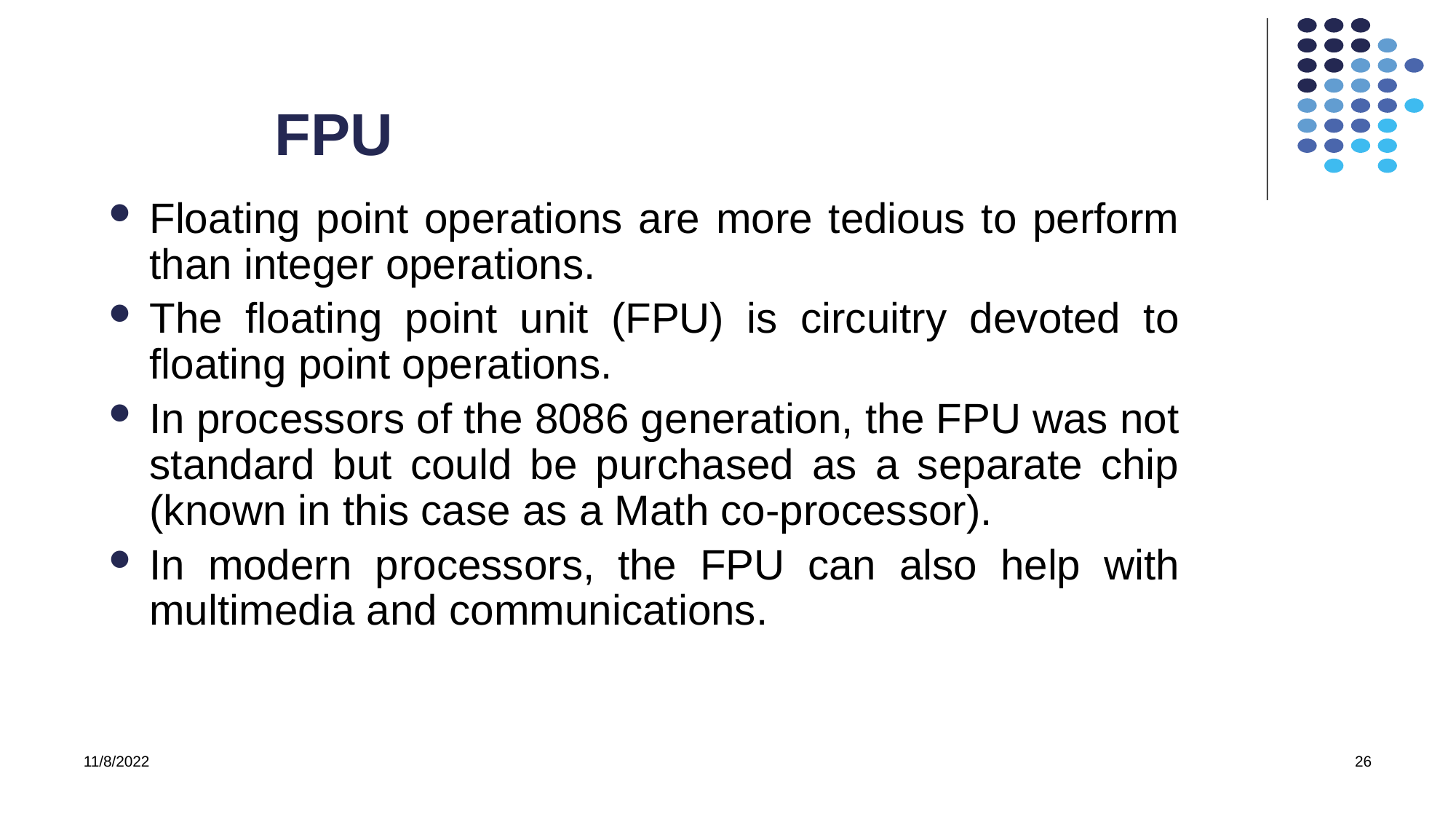

# FPU
Floating point operations are more tedious to perform than integer operations.
The floating point unit (FPU) is circuitry devoted to floating point operations.
In processors of the 8086 generation, the FPU was not standard but could be purchased as a separate chip (known in this case as a Math co-processor).
In modern processors, the FPU can also help with multimedia and communications.
11/8/2022
26